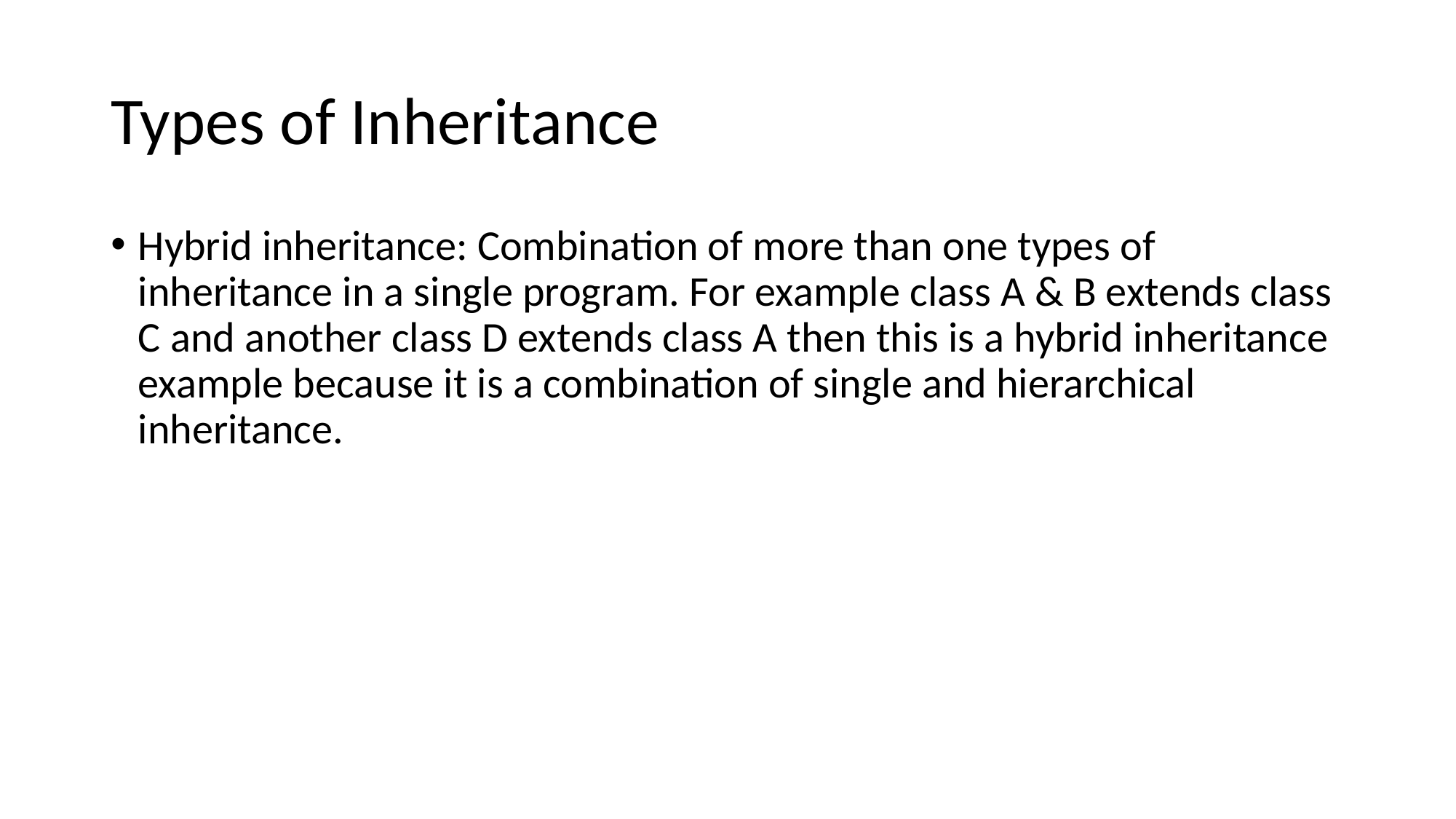

# Types of Inheritance
Hybrid inheritance: Combination of more than one types of inheritance in a single program. For example class A & B extends class C and another class D extends class A then this is a hybrid inheritance example because it is a combination of single and hierarchical inheritance.